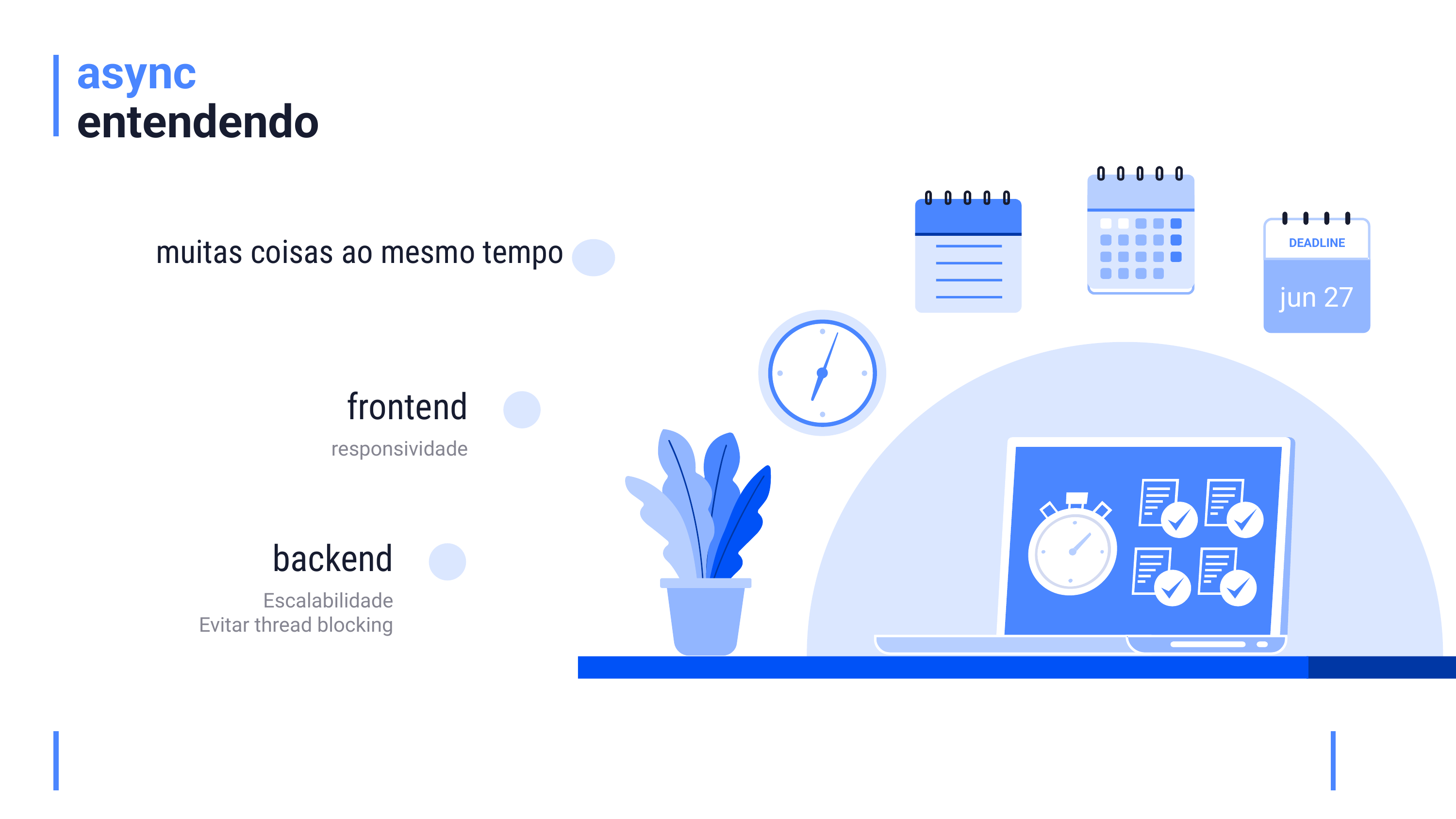

# async entendendo

DEADLINE
jun 27
muitas coisas ao mesmo tempo

frontend

responsividade

backend

Escalabilidade
Evitar thread blocking